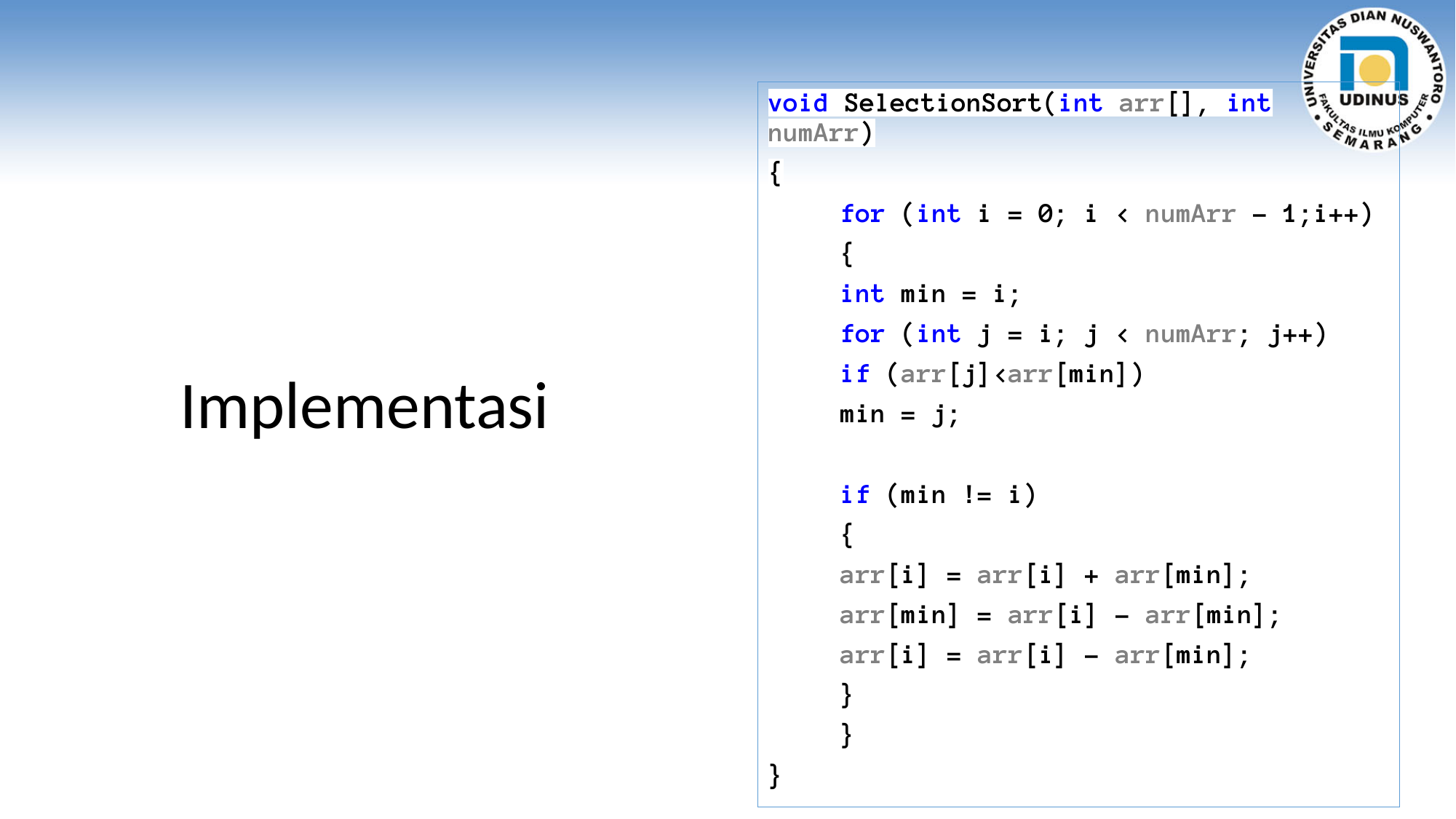

void SelectionSort(int arr[], int numArr)
{
	for (int i = 0; i < numArr - 1;i++)
	{
		int min = i;
		for (int j = i; j < numArr; j++)
		if (arr[j]<arr[min])
			min = j;

		if (min != i)
		{
			arr[i] = arr[i] + arr[min];
			arr[min] = arr[i] - arr[min];
			arr[i] = arr[i] - arr[min];
		}
	}
}
# Implementasi